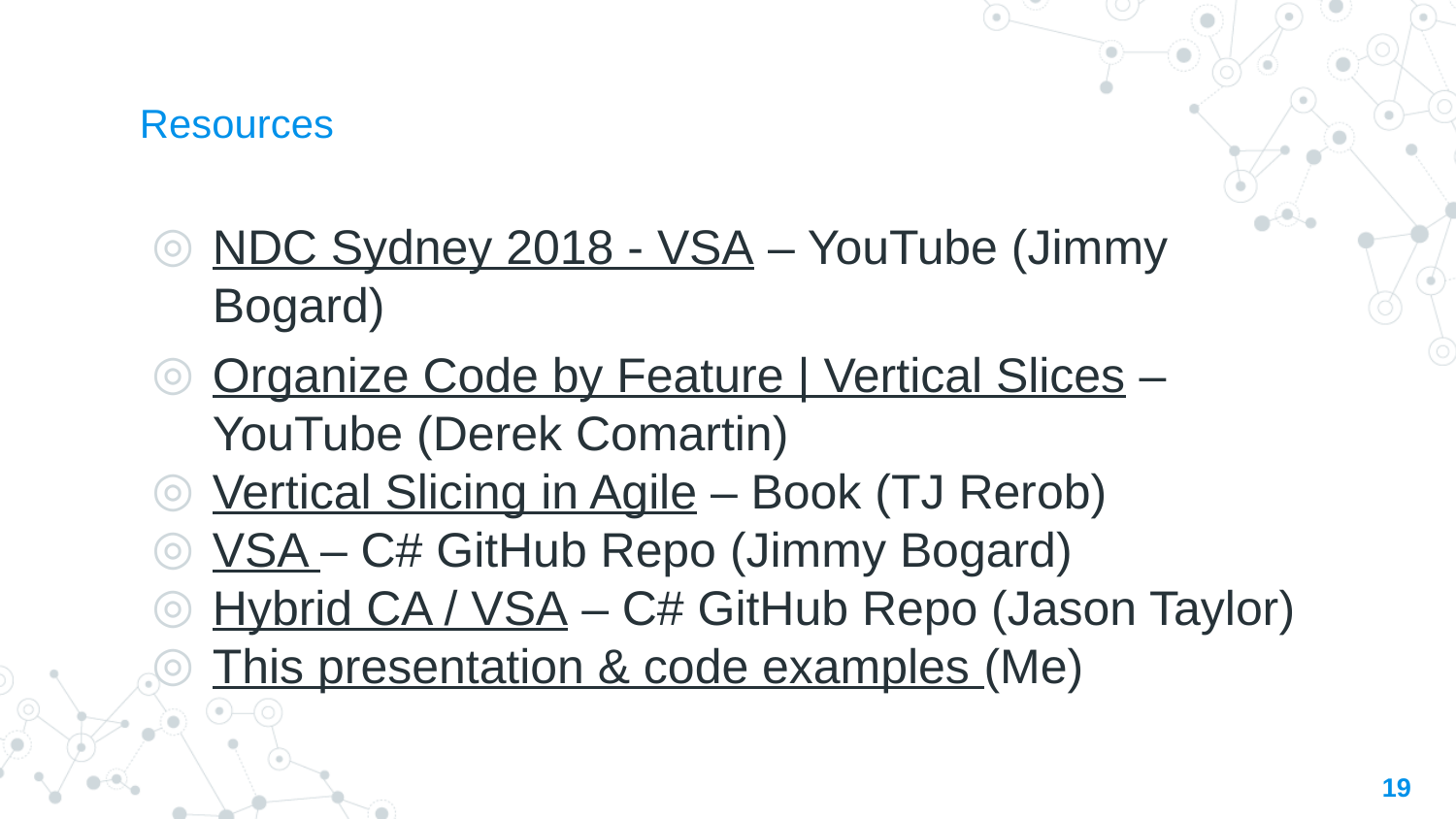

# Resources
NDC Sydney 2018 - VSA – YouTube (Jimmy Bogard)
Organize Code by Feature | Vertical Slices – YouTube (Derek Comartin)
Vertical Slicing in Agile – Book (TJ Rerob)
VSA – C# GitHub Repo (Jimmy Bogard)
Hybrid CA / VSA – C# GitHub Repo (Jason Taylor)
This presentation & code examples (Me)
19